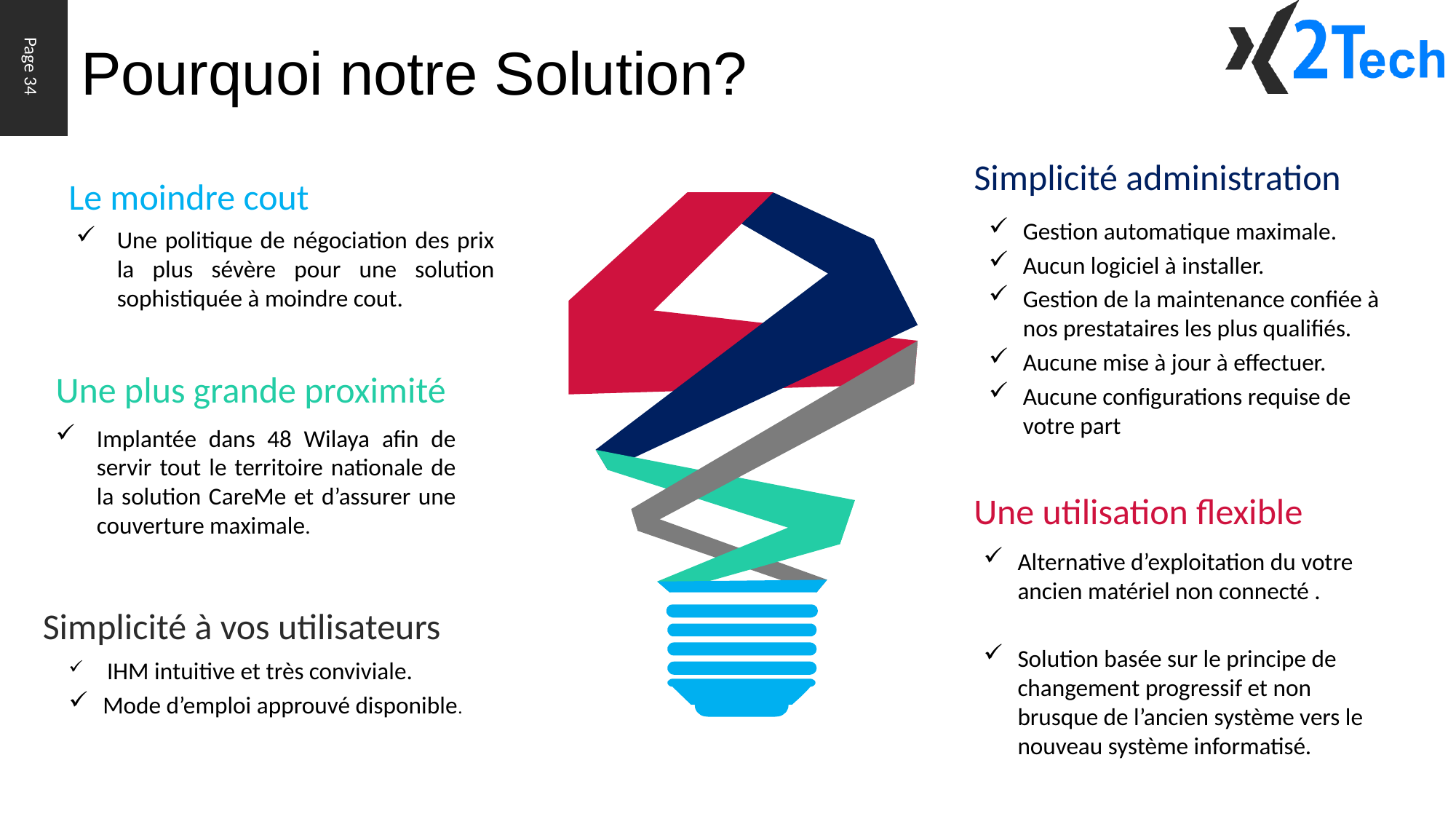

Pourquoi notre Solution?
Page 34

Le moindre cout
Une politique de négociation des prix la plus sévère pour une solution sophistiquée à moindre cout.

Une plus grande proximité
Implantée dans 48 Wilaya afin de servir tout le territoire nationale de la solution CareMe et d’assurer une couverture maximale.

Simplicité à vos utilisateurs
 IHM intuitive et très conviviale.
Mode d’emploi approuvé disponible.

Simplicité administration
Gestion automatique maximale.
Aucun logiciel à installer.
Gestion de la maintenance confiée à nos prestataires les plus qualifiés.
Aucune mise à jour à effectuer.
Aucune configurations requise de votre part

Une utilisation flexible
Alternative d’exploitation du votre ancien matériel non connecté .

Solution basée sur le principe de changement progressif et non brusque de l’ancien système vers le nouveau système informatisé.